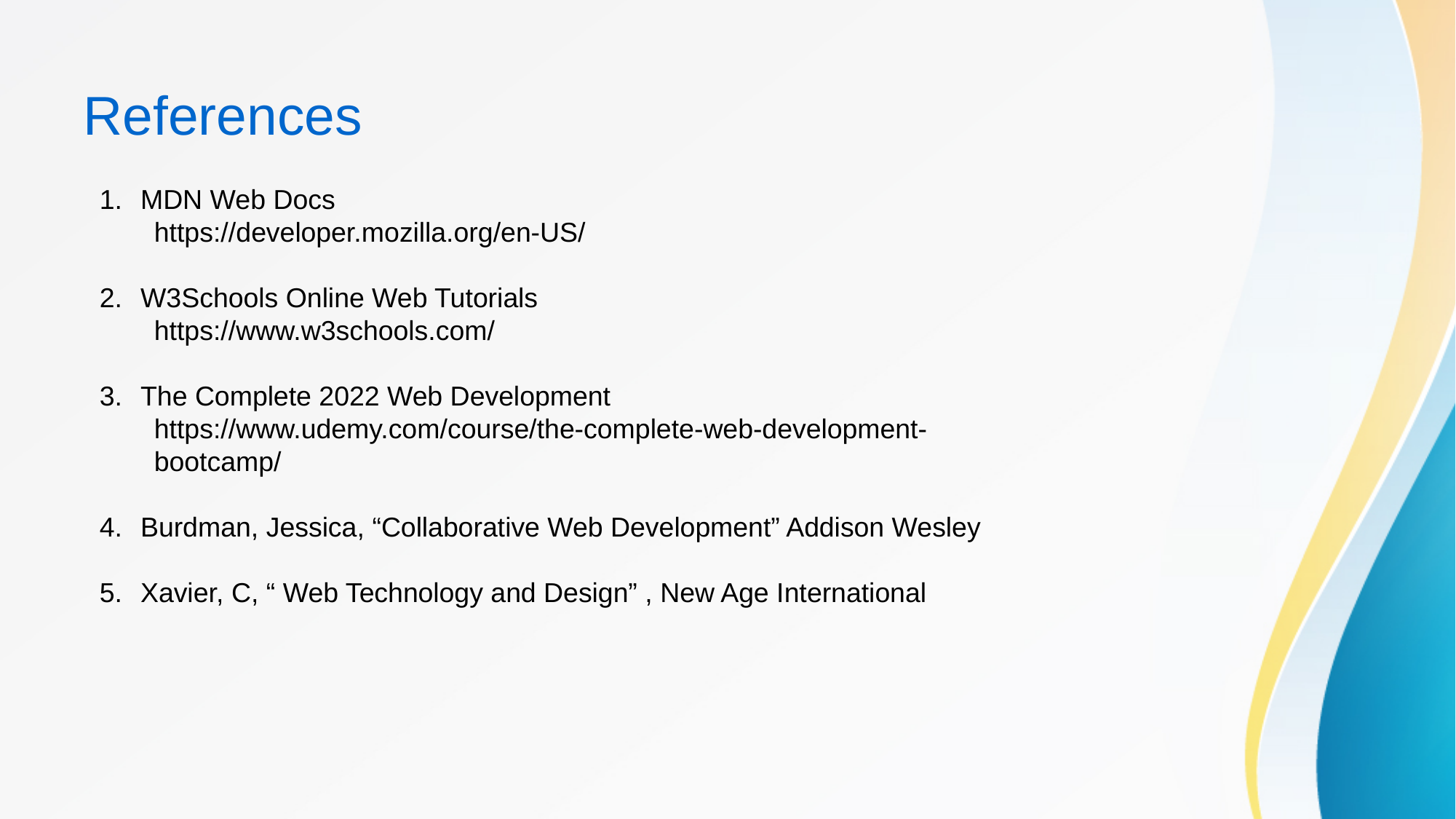

References
MDN Web Docs
https://developer.mozilla.org/en-US/

W3Schools Online Web Tutorials
https://www.w3schools.com/

The Complete 2022 Web Development
https://www.udemy.com/course/the-complete-web-development-bootcamp/

Burdman, Jessica, “Collaborative Web Development” Addison Wesley

Xavier, C, “ Web Technology and Design” , New Age International